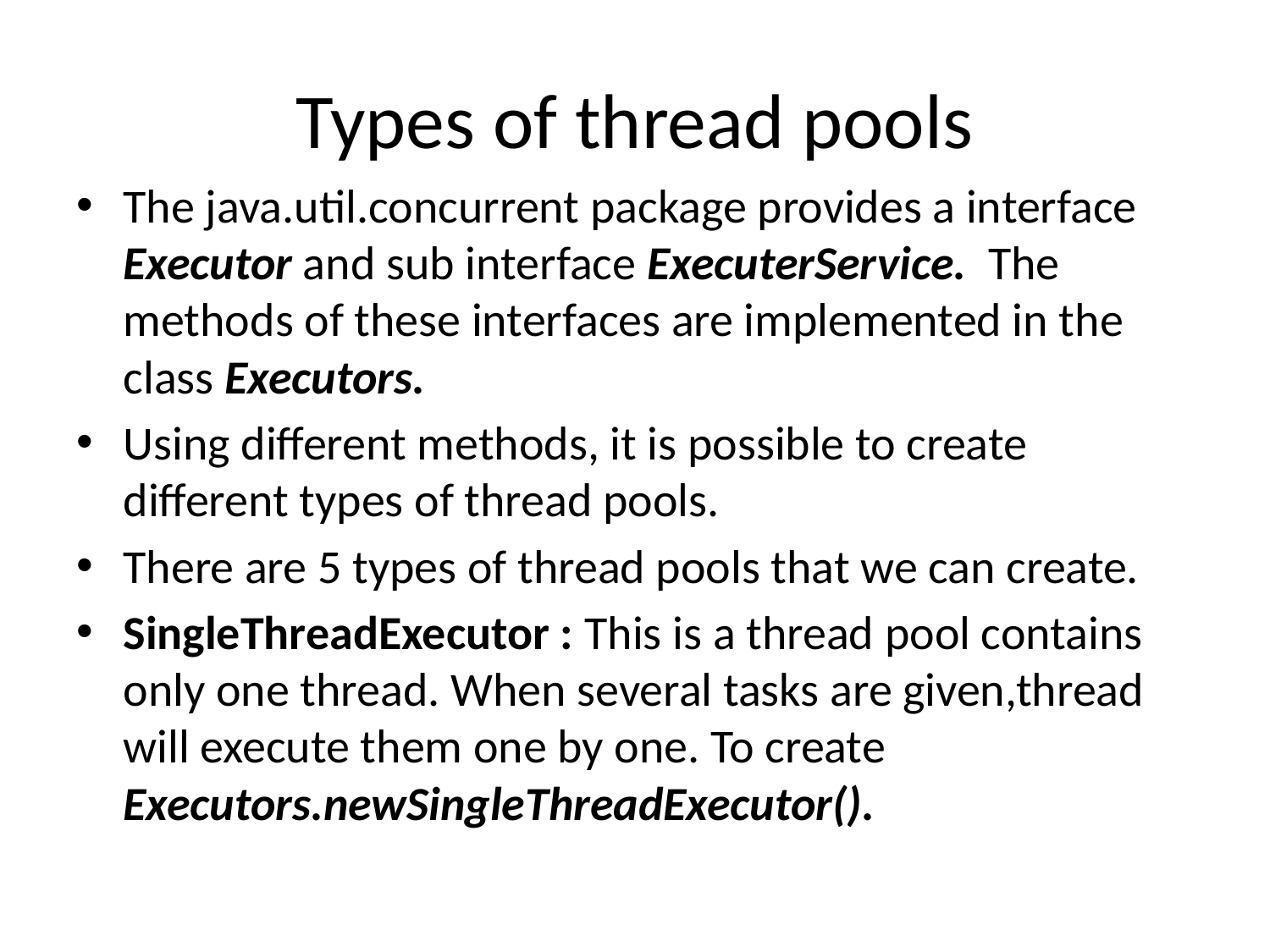

# Types of thread pools
The java.util.concurrent package provides a interface Executor and sub interface ExecuterService.  The methods of these interfaces are implemented in the class Executors.
Using different methods, it is possible to create different types of thread pools.
There are 5 types of thread pools that we can create.
SingleThreadExecutor : This is a thread pool contains only one thread. When several tasks are given,thread will execute them one by one. To create Executors.newSingleThreadExecutor().